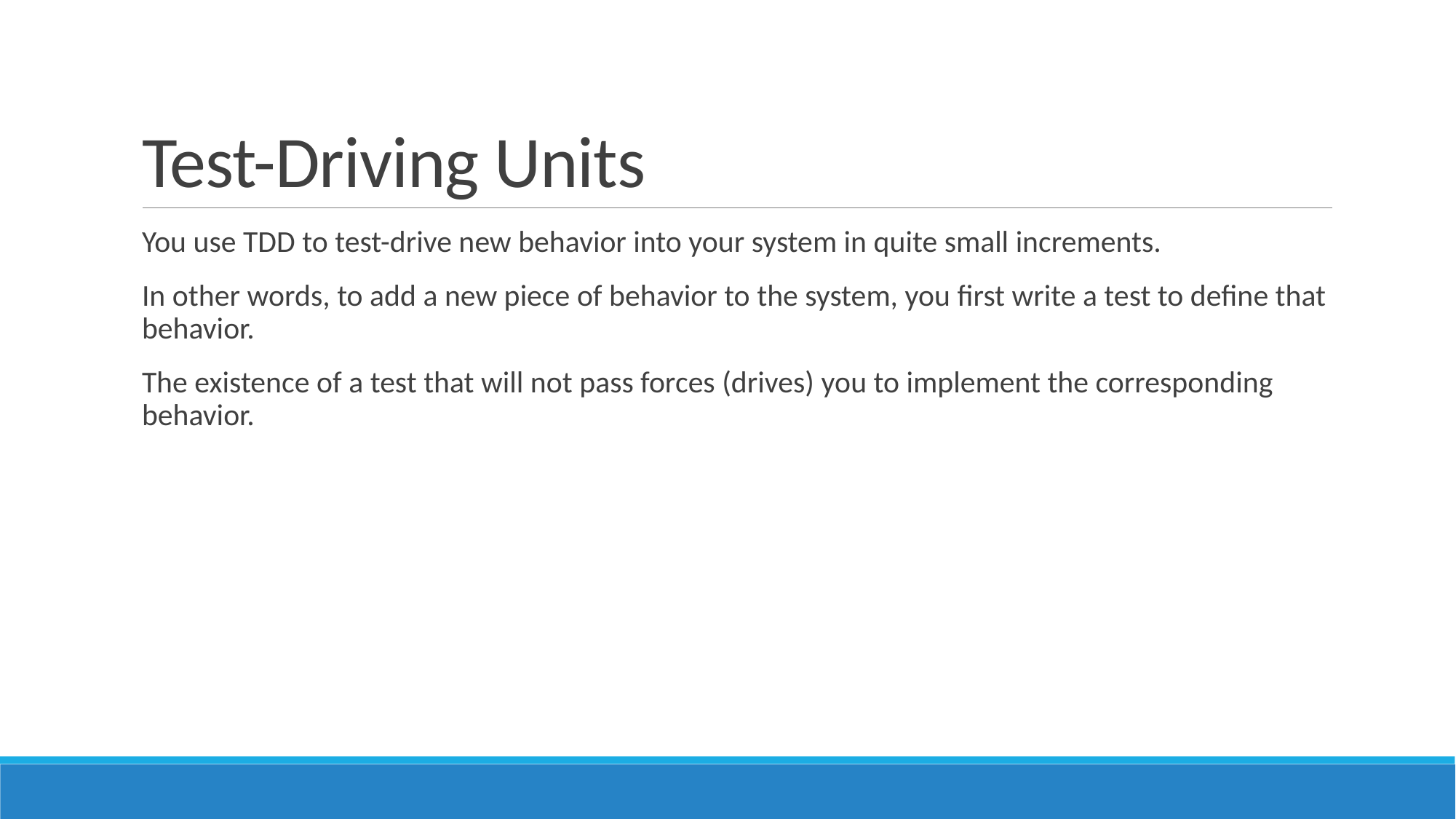

# Test-Driving Units
You use TDD to test-drive new behavior into your system in quite small increments.
In other words, to add a new piece of behavior to the system, you first write a test to define that behavior.
The existence of a test that will not pass forces (drives) you to implement the corresponding behavior.